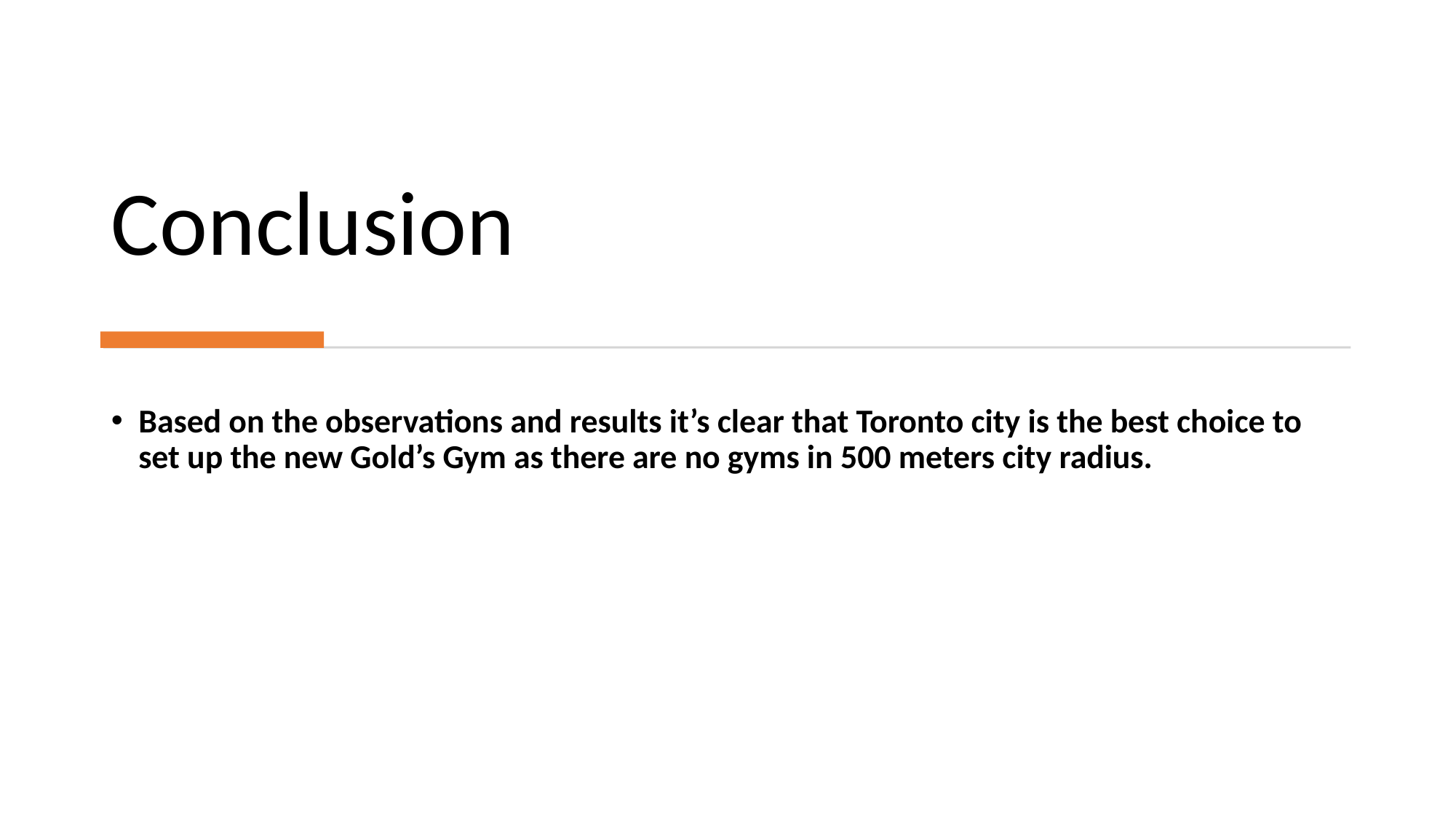

# Conclusion

Based on the observations and results it’s clear that Toronto city is the best choice to set up the new Gold’s Gym as there are no gyms in 500 meters city radius.